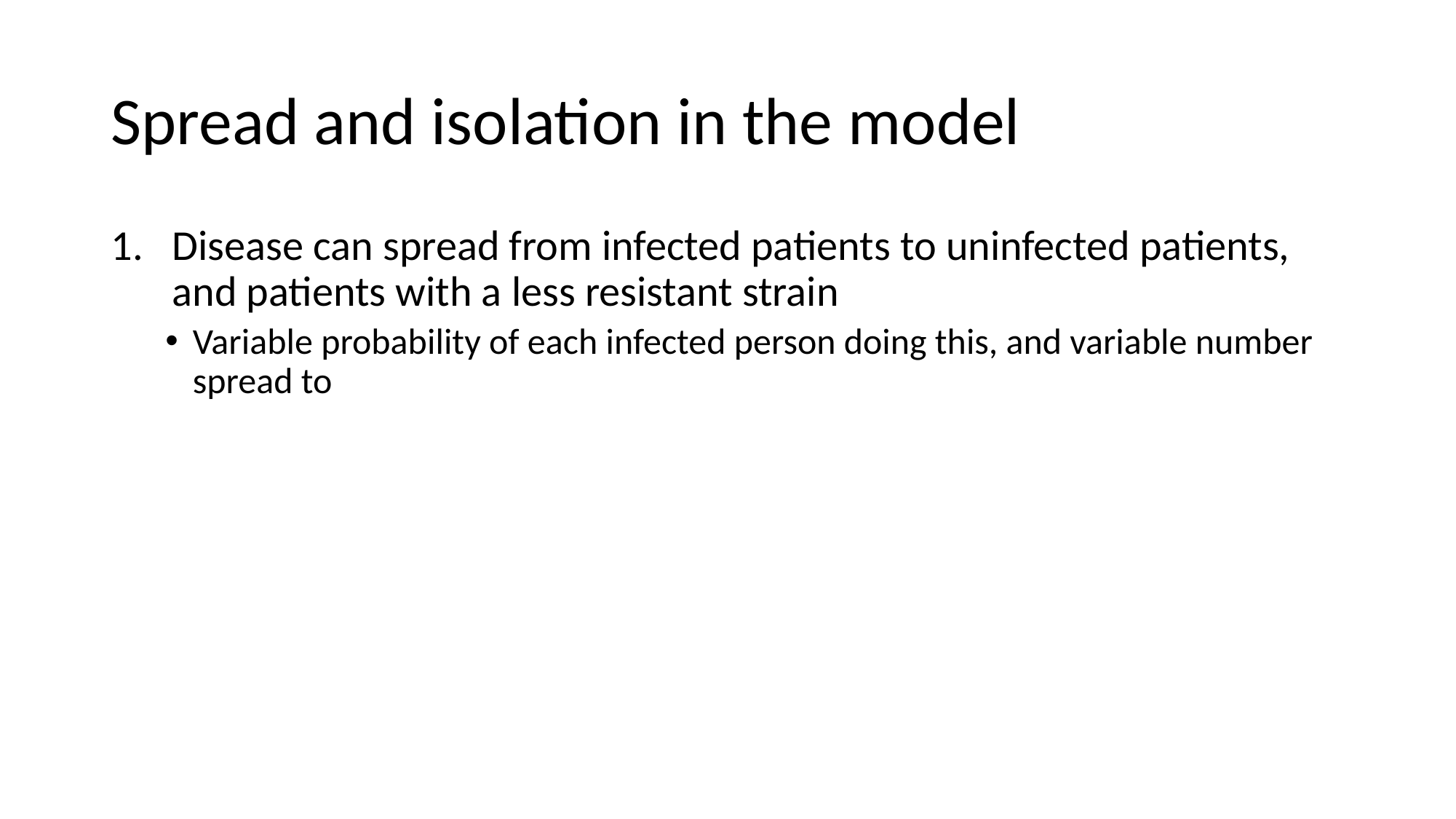

# Spread and isolation in the model
Disease can spread from infected patients to uninfected patients, and patients with a less resistant strain
Variable probability of each infected person doing this, and variable number spread to